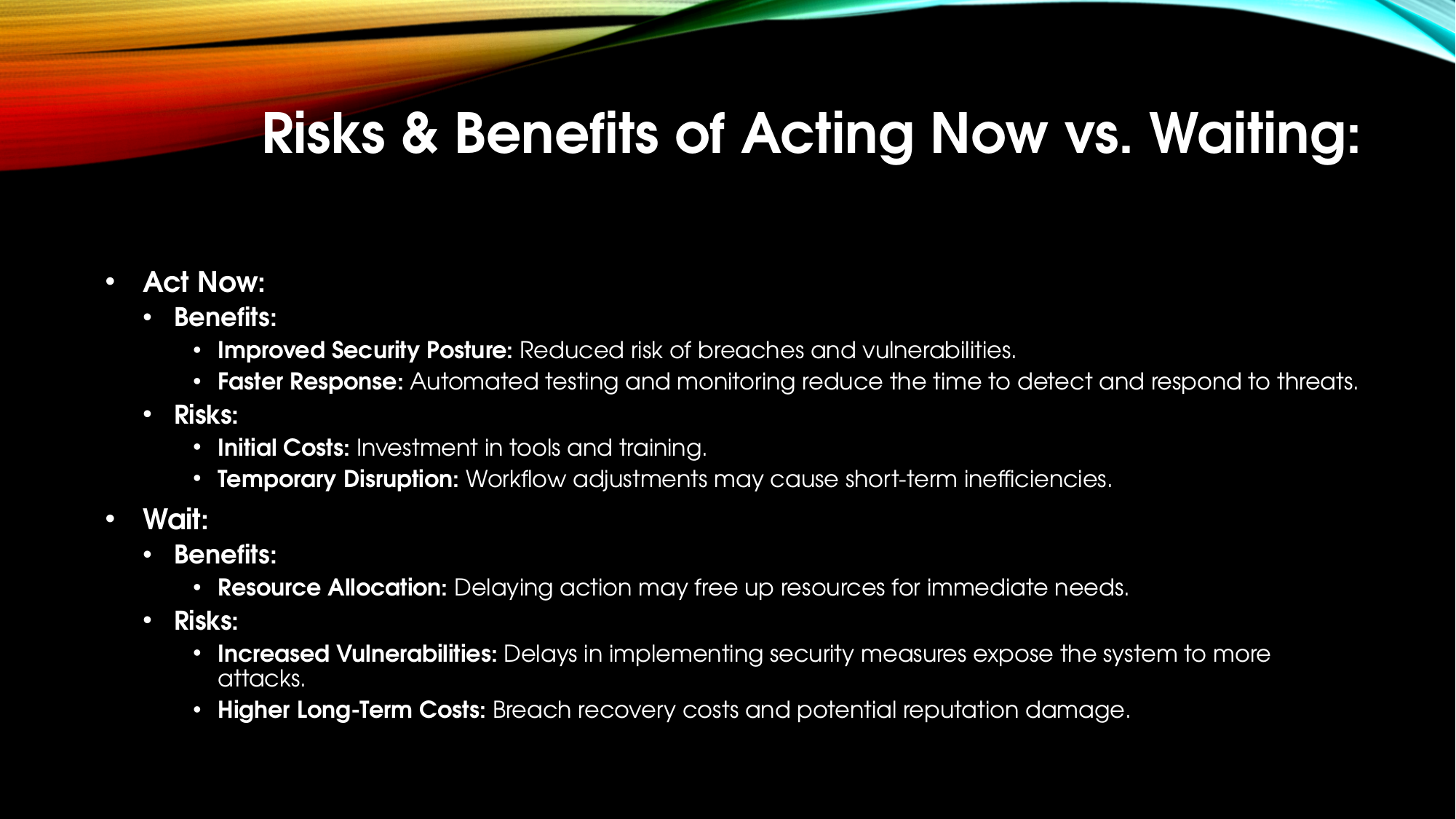

# Risks & Benefits of Acting Now vs. Waiting:
Act Now:
Benefits:
Improved Security Posture: Reduced risk of breaches and vulnerabilities.
Faster Response: Automated testing and monitoring reduce the time to detect and respond to threats.
Risks:
Initial Costs: Investment in tools and training.
Temporary Disruption: Workflow adjustments may cause short-term inefficiencies.
Wait:
Benefits:
Resource Allocation: Delaying action may free up resources for immediate needs.
Risks:
Increased Vulnerabilities: Delays in implementing security measures expose the system to more attacks.
Higher Long-Term Costs: Breach recovery costs and potential reputation damage.